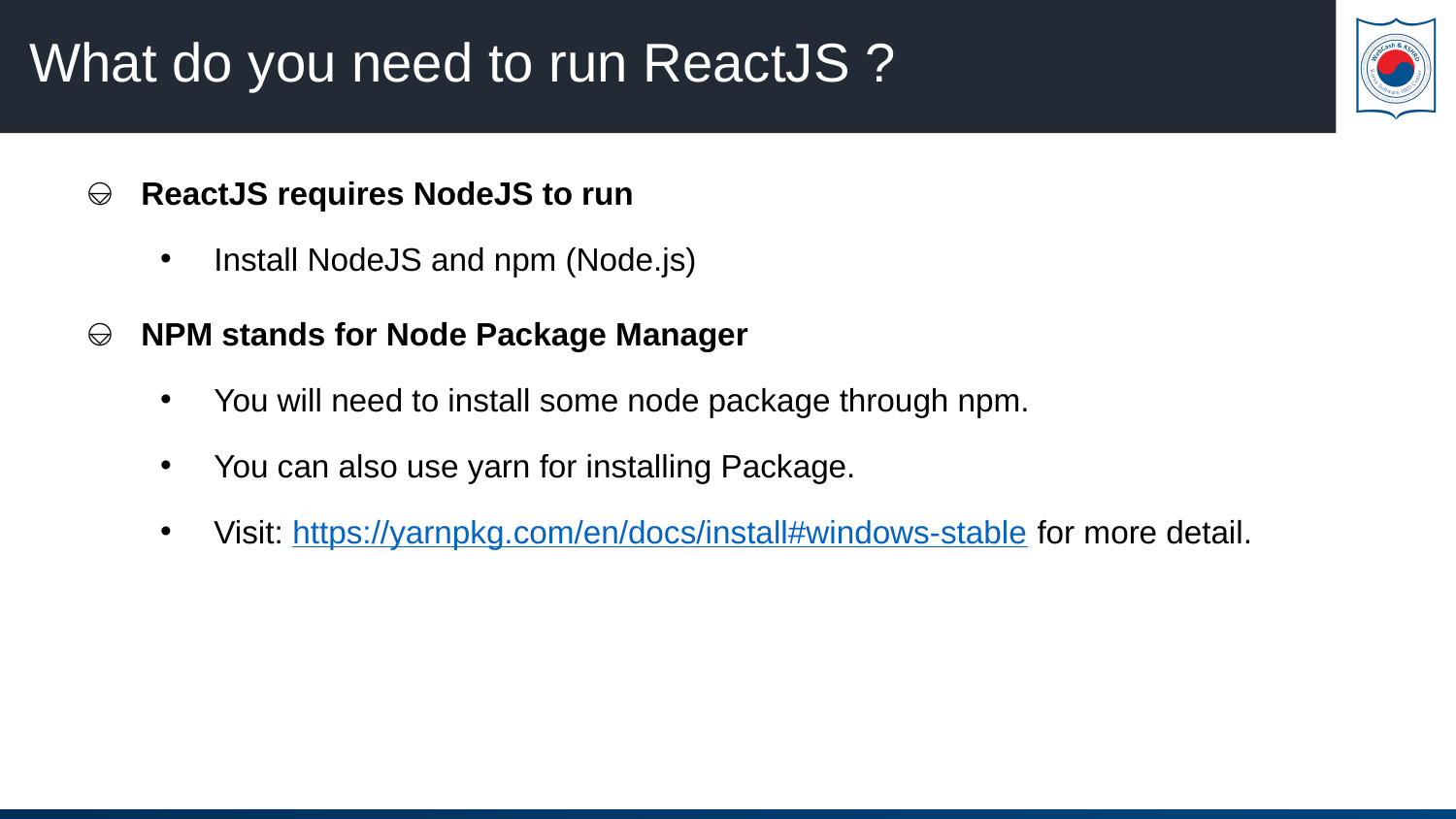

# What do you need to run ReactJS ?
ReactJS requires NodeJS to run
Install NodeJS and npm (Node.js)
NPM stands for Node Package Manager
You will need to install some node package through npm.
You can also use yarn for installing Package.
Visit: https://yarnpkg.com/en/docs/install#windows-stable for more detail.